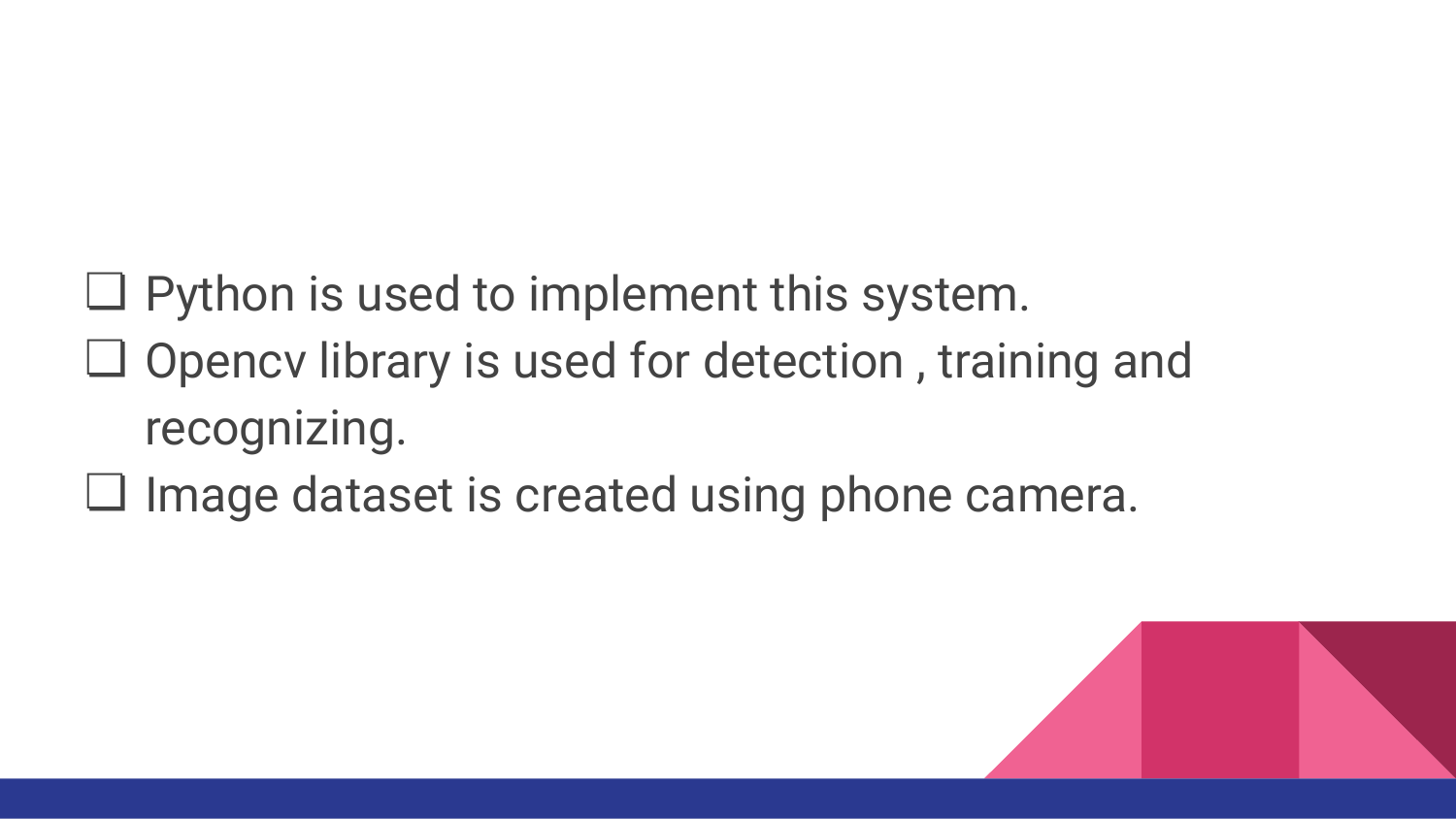

Python is used to implement this system.
Opencv library is used for detection , training and recognizing.
Image dataset is created using phone camera.